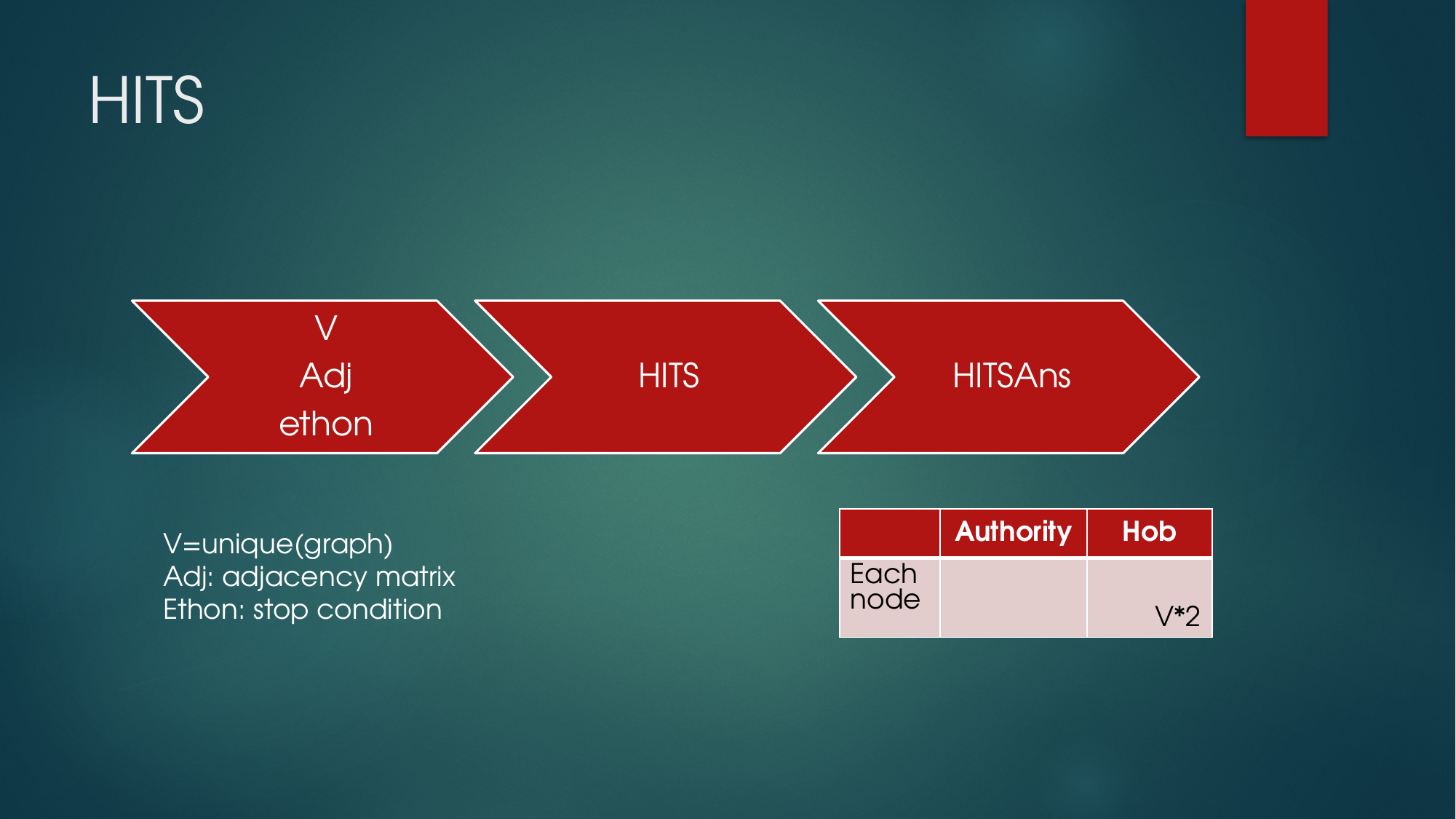

# HITS
V
Adj
ethon
HITS
HITSAns
|  | Authority | Hob |
| --- | --- | --- |
| Each node |  | V\*2 |
V=unique(graph)
Adj: adjacency matrix
Ethon: stop condition